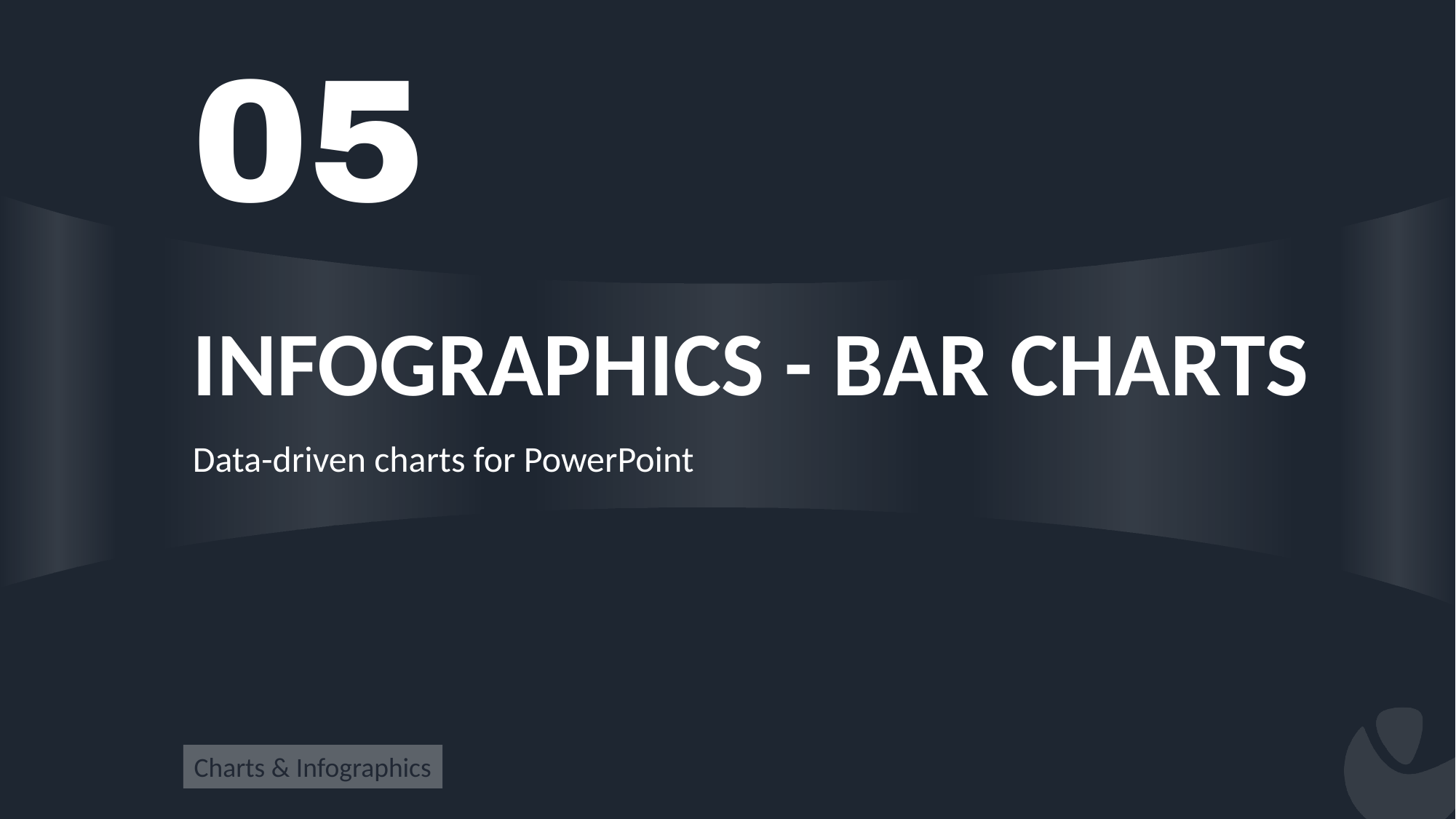

05
# Infographics - Bar Charts
Data-driven charts for PowerPoint
Charts & Infographics